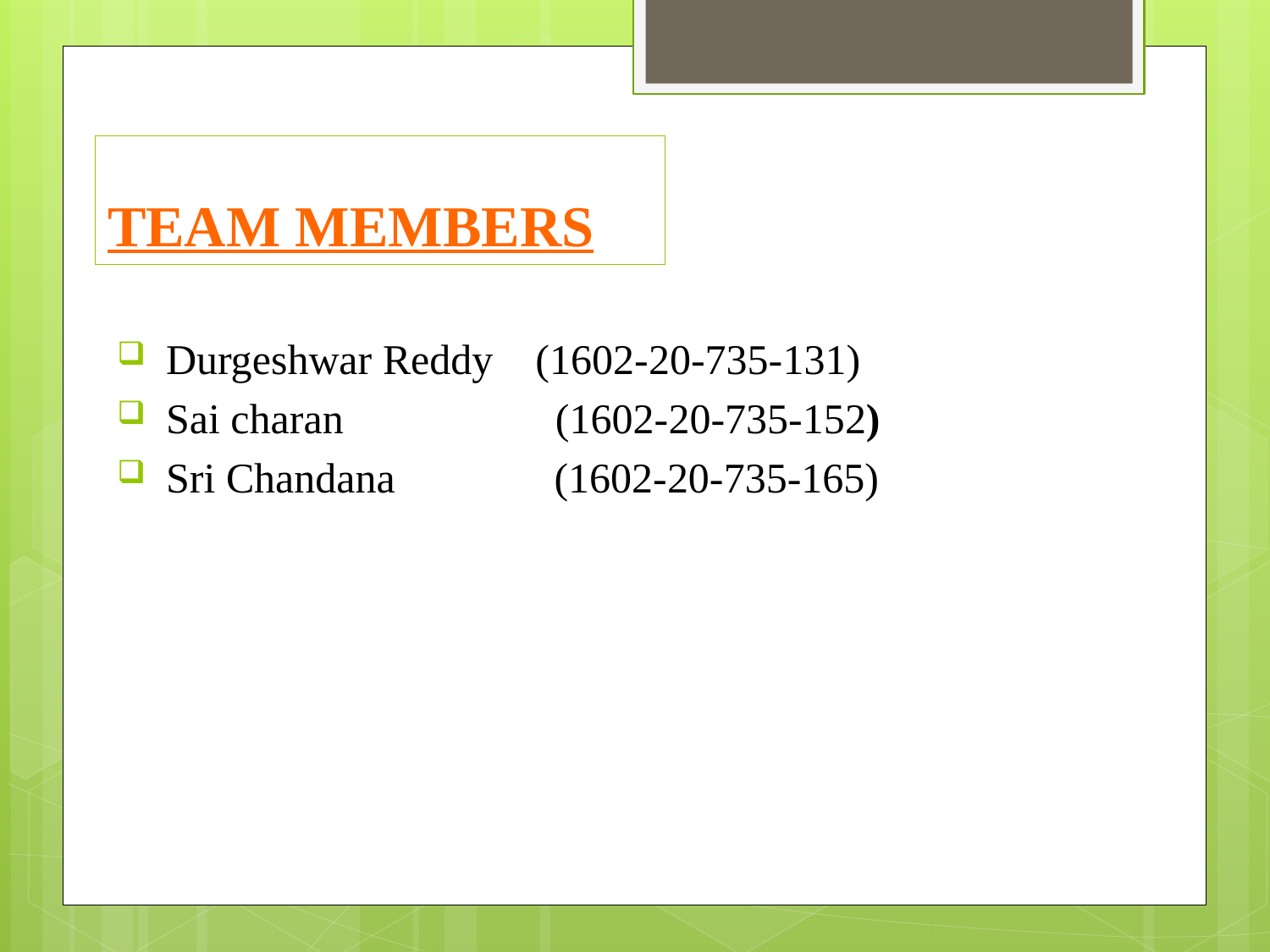

# TEAM MEMBERS
 Durgeshwar Reddy    (1602-20-735-131)
 Sai charan                    (1602-20-735-152)
 Sri Chandana               (1602-20-735-165)